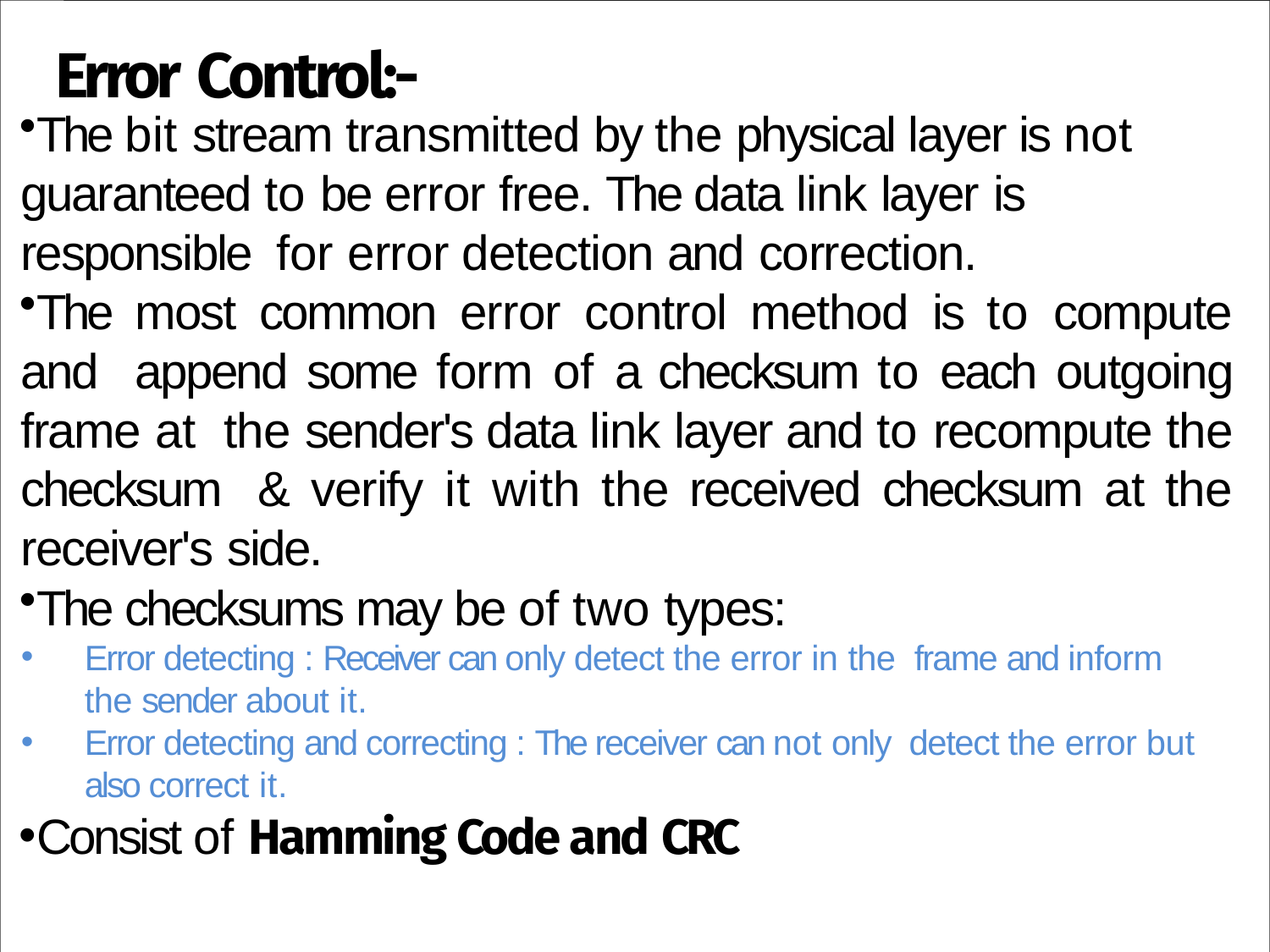

# Error Control:-
The bit stream transmitted by the physical layer is not  guaranteed to be error free. The data link layer is responsible  for error detection and correction.
The most common error control method is to compute and  append some form of a checksum to each outgoing frame at  the sender's data link layer and to recompute the checksum  & verify it with the received checksum at the receiver's side.
The checksums may be of two types:
Error detecting : Receiver can only detect the error in the  frame and inform the sender about it.
Error detecting and correcting : The receiver can not only  detect the error but also correct it.
Consist of Hamming Code and CRC